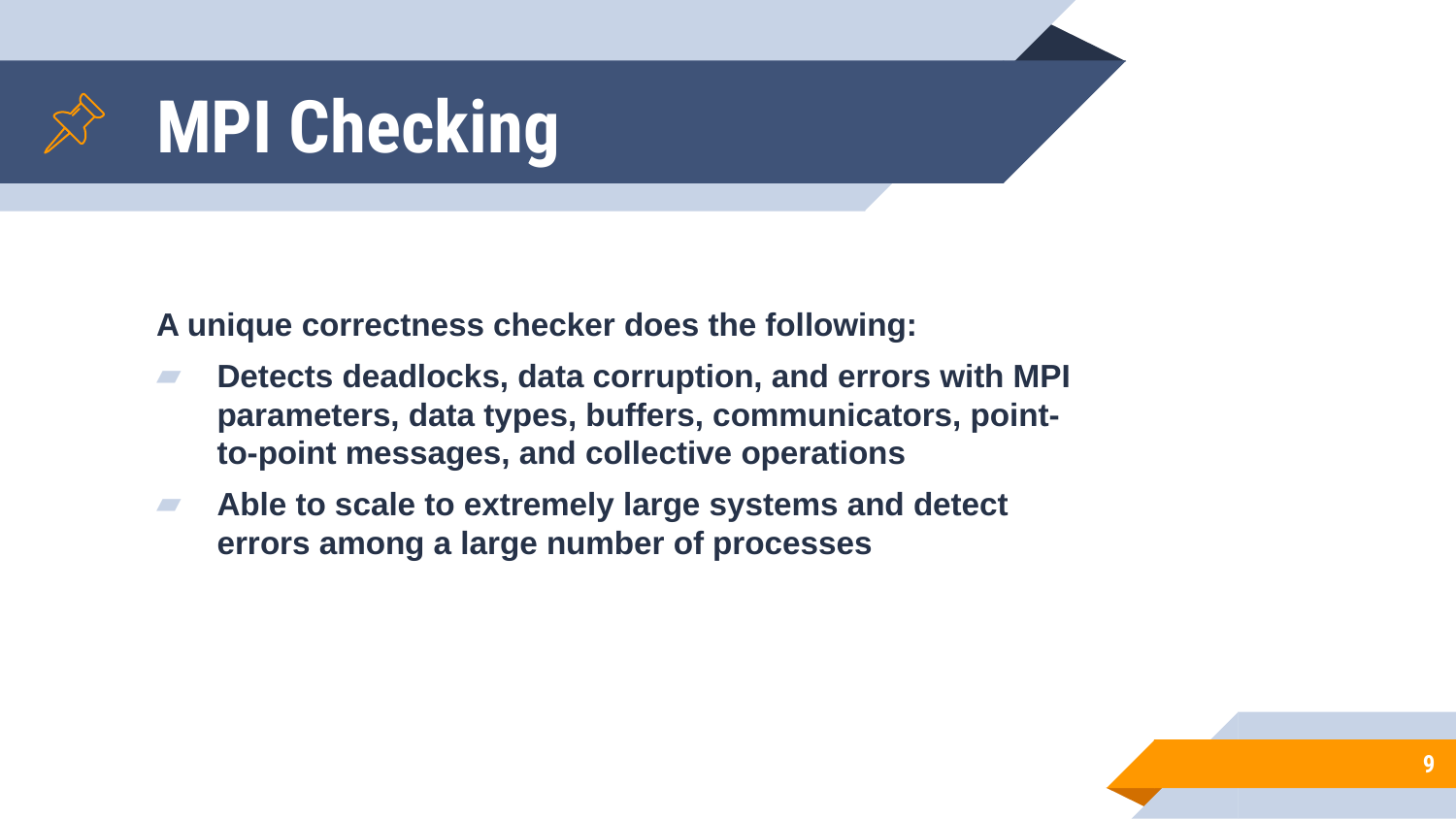

# MPI Checking

A unique correctness checker does the following:
Detects deadlocks, data corruption, and errors with MPI parameters, data types, buffers, communicators, point-to-point messages, and collective operations
Able to scale to extremely large systems and detect errors among a large number of processes

9